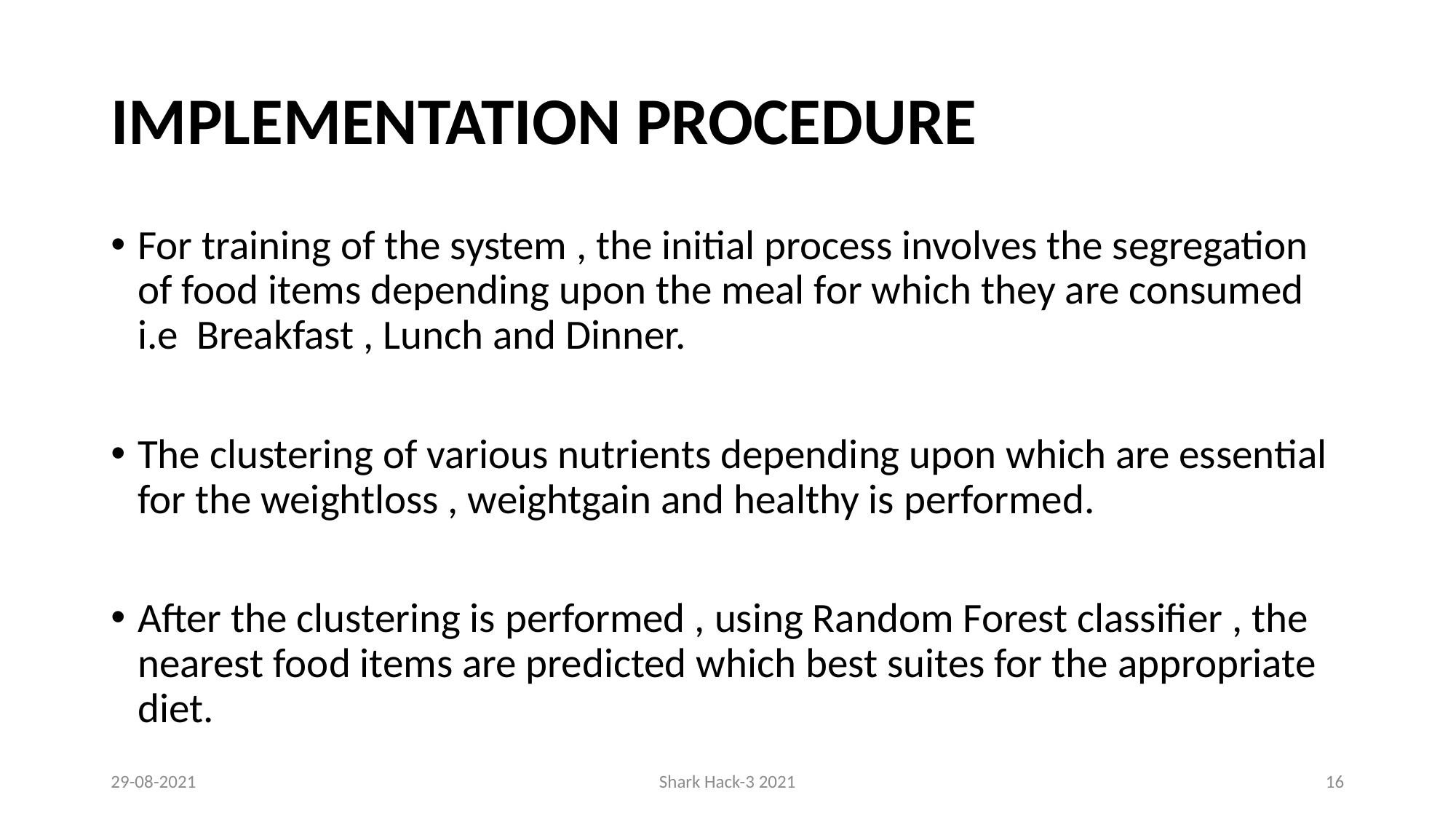

# Implementation Procedure
For training of the system , the initial process involves the segregation of food items depending upon the meal for which they are consumed i.e  Breakfast , Lunch and Dinner.

The clustering of various nutrients depending upon which are essential for the weightloss , weightgain and healthy is performed.

After the clustering is performed , using Random Forest classifier , the nearest food items are predicted which best suites for the appropriate diet.

29-08-2021
Shark Hack-3 2021
16